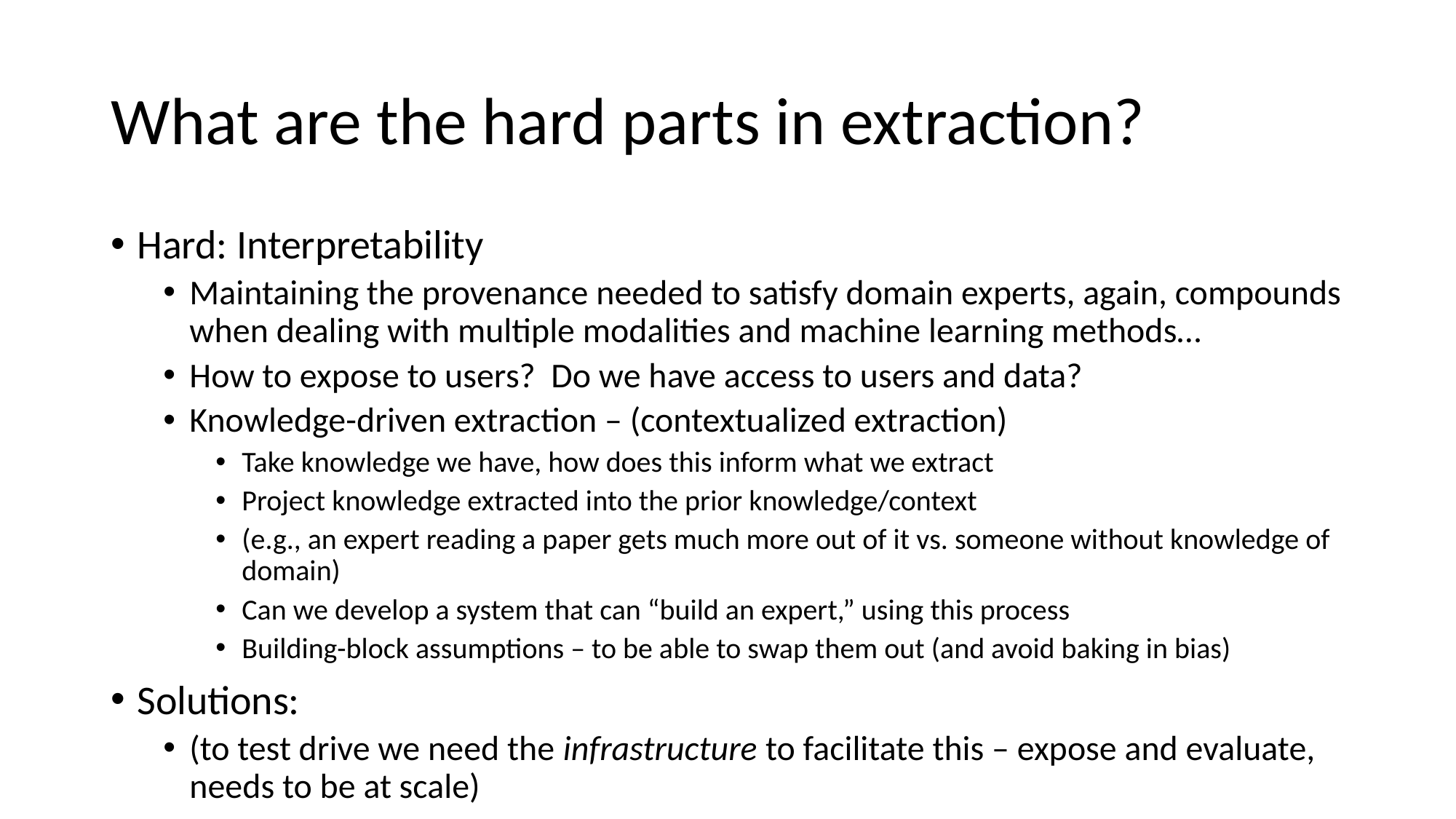

# What are the hard parts in extraction?
Hard: Interpretability
Maintaining the provenance needed to satisfy domain experts, again, compounds when dealing with multiple modalities and machine learning methods…
How to expose to users?  Do we have access to users and data?
Knowledge-driven extraction – (contextualized extraction)
Take knowledge we have, how does this inform what we extract
Project knowledge extracted into the prior knowledge/context
(e.g., an expert reading a paper gets much more out of it vs. someone without knowledge of domain)
Can we develop a system that can “build an expert,” using this process
Building-block assumptions – to be able to swap them out (and avoid baking in bias)
Solutions:
(to test drive we need the infrastructure to facilitate this – expose and evaluate, needs to be at scale)